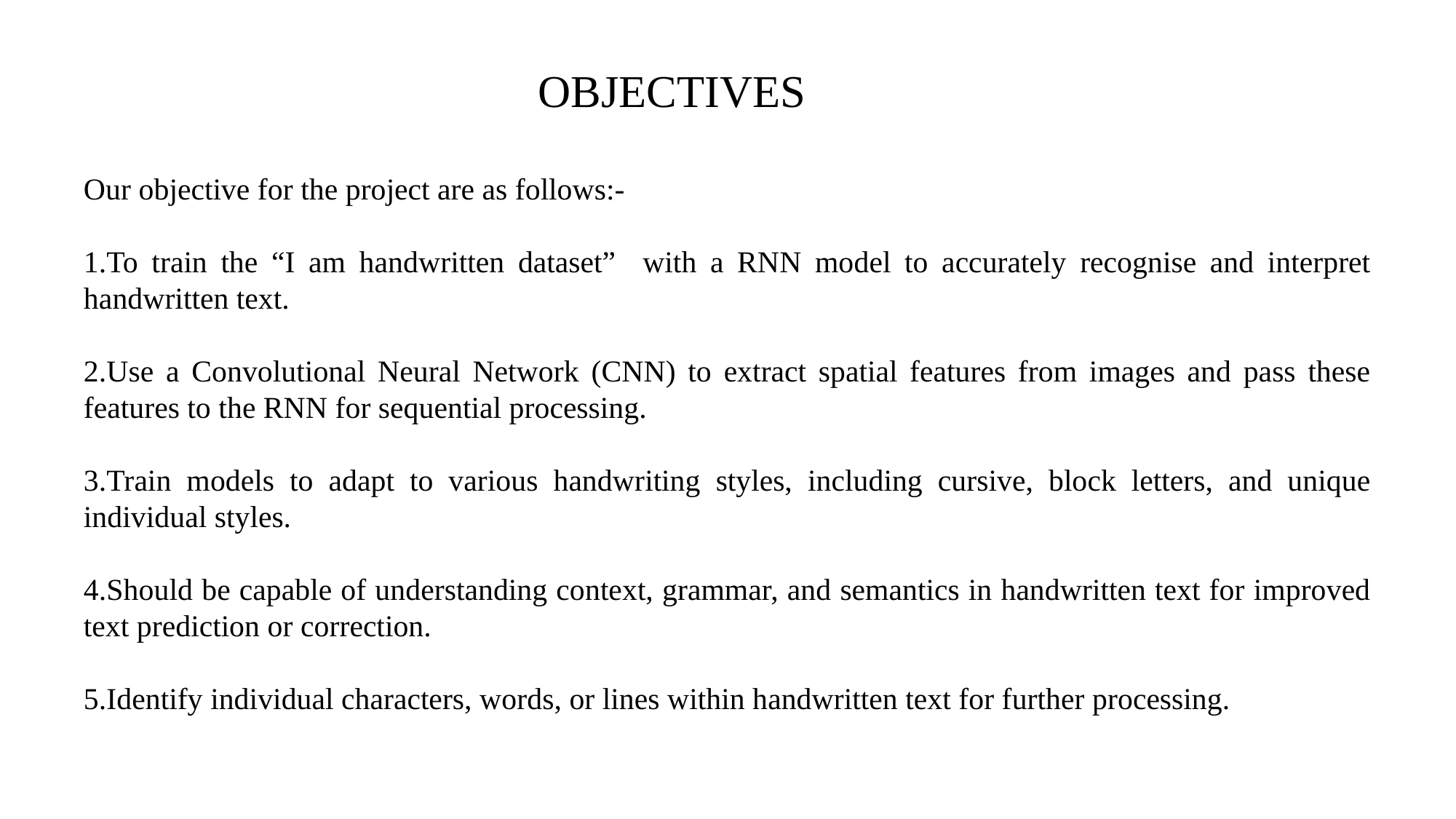

OBJECTIVES
Our objective for the project are as follows:-

1.To train the “I am handwritten dataset”  with a RNN model to accurately recognise and interpret handwritten text.

2.Use a Convolutional Neural Network (CNN) to extract spatial features from images and pass these features to the RNN for sequential processing.

3.Train models to adapt to various handwriting styles, including cursive, block letters, and unique individual styles.

4.Should be capable of understanding context, grammar, and semantics in handwritten text for improved text prediction or correction.

5.Identify individual characters, words, or lines within handwritten text for further processing.